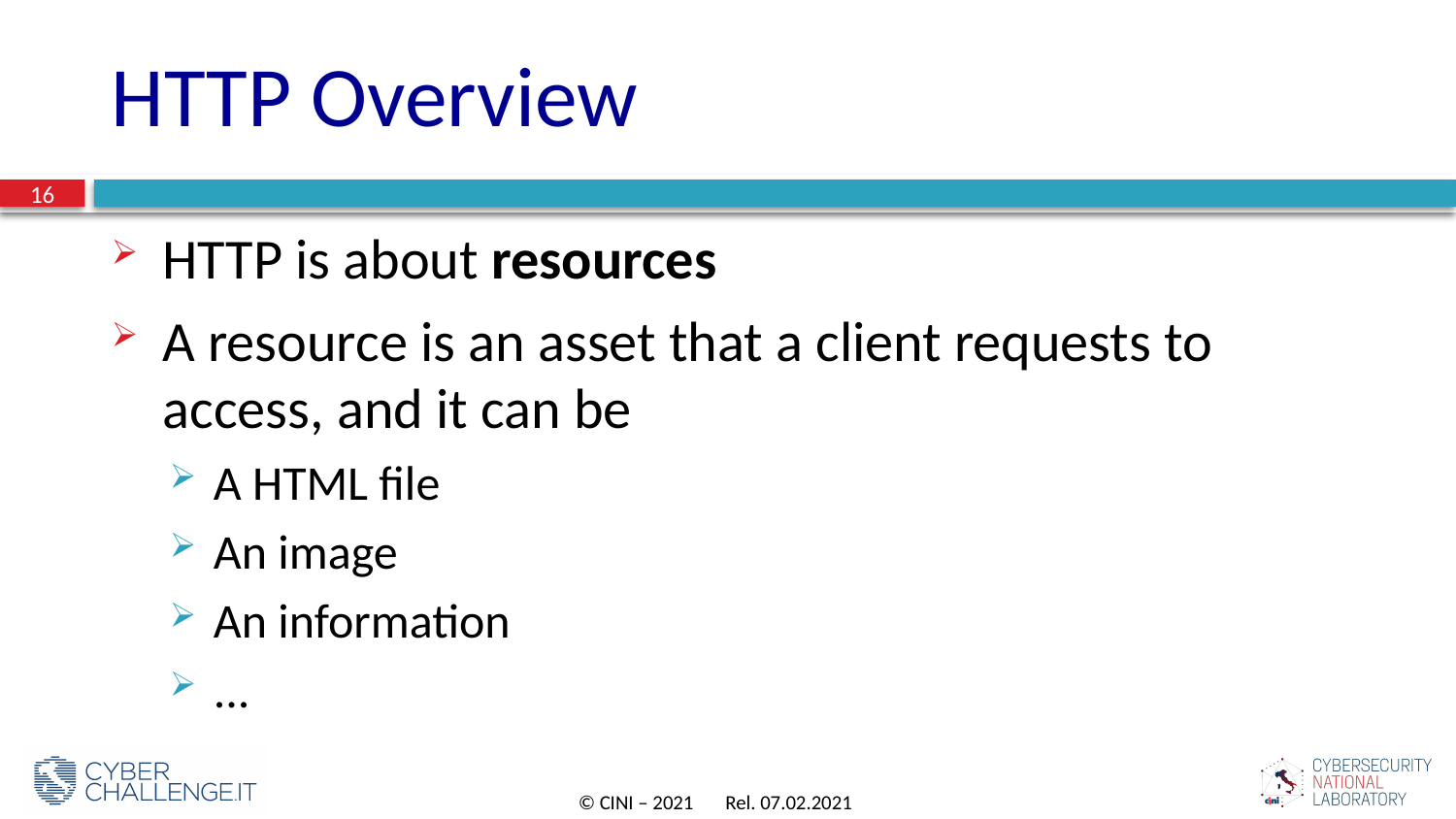

# HTTP Overview
16
HTTP is about resources
A resource is an asset that a client requests to access, and it can be
A HTML file
An image
An information
...